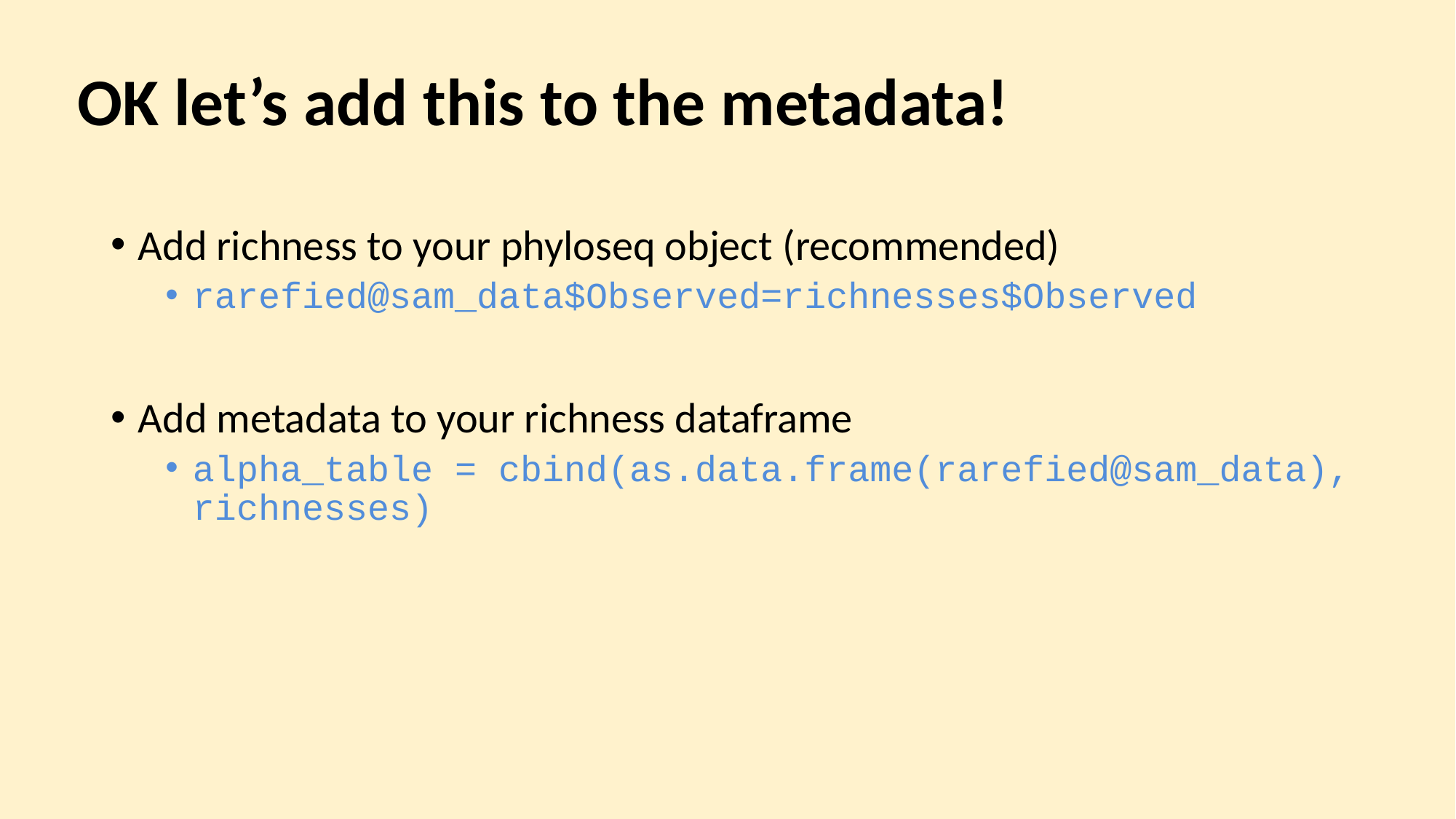

# OK let’s add this to the metadata!
Add richness to your phyloseq object (recommended)
rarefied@sam_data$Observed=richnesses$Observed

Add metadata to your richness dataframe
alpha_table = cbind(as.data.frame(rarefied@sam_data), richnesses)